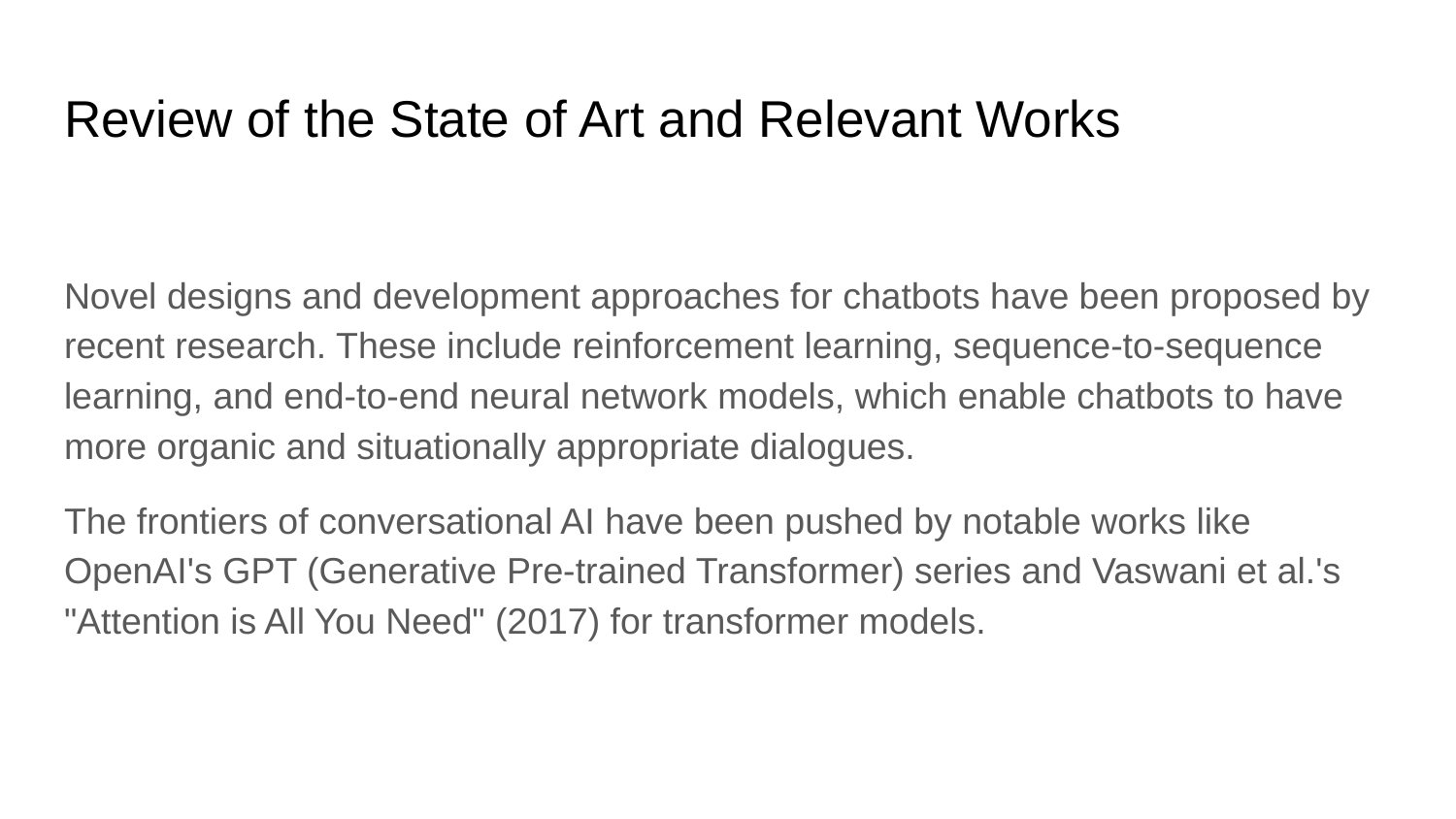

# Review of the State of Art and Relevant Works

Novel designs and development approaches for chatbots have been proposed by recent research. These include reinforcement learning, sequence-to-sequence learning, and end-to-end neural network models, which enable chatbots to have more organic and situationally appropriate dialogues.
The frontiers of conversational AI have been pushed by notable works like OpenAI's GPT (Generative Pre-trained Transformer) series and Vaswani et al.'s "Attention is All You Need" (2017) for transformer models.